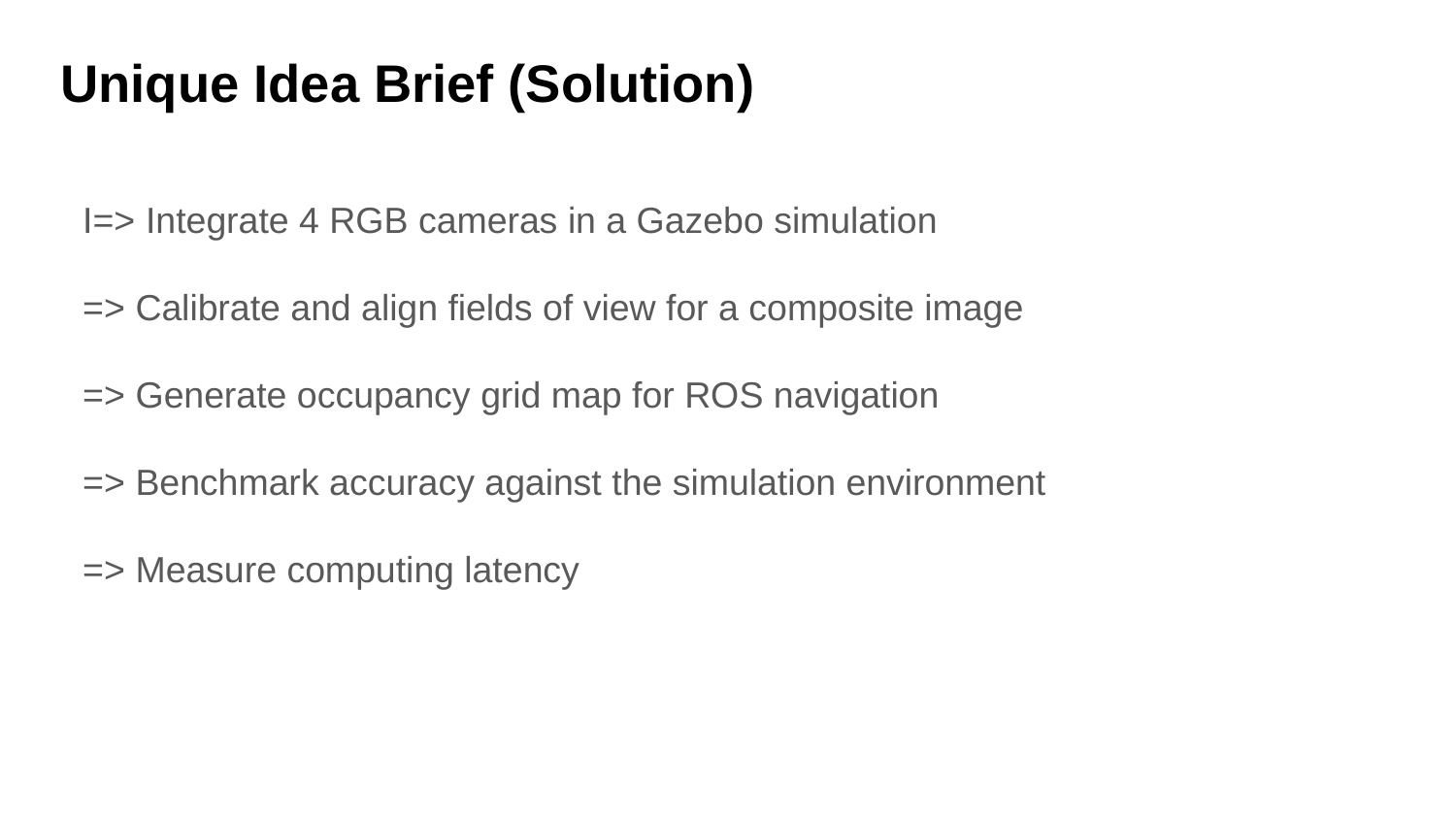

Unique Idea Brief (Solution)
I=> Integrate 4 RGB cameras in a Gazebo simulation

=> Calibrate and align fields of view for a composite image

=> Generate occupancy grid map for ROS navigation

=> Benchmark accuracy against the simulation environment

=> Measure computing latency